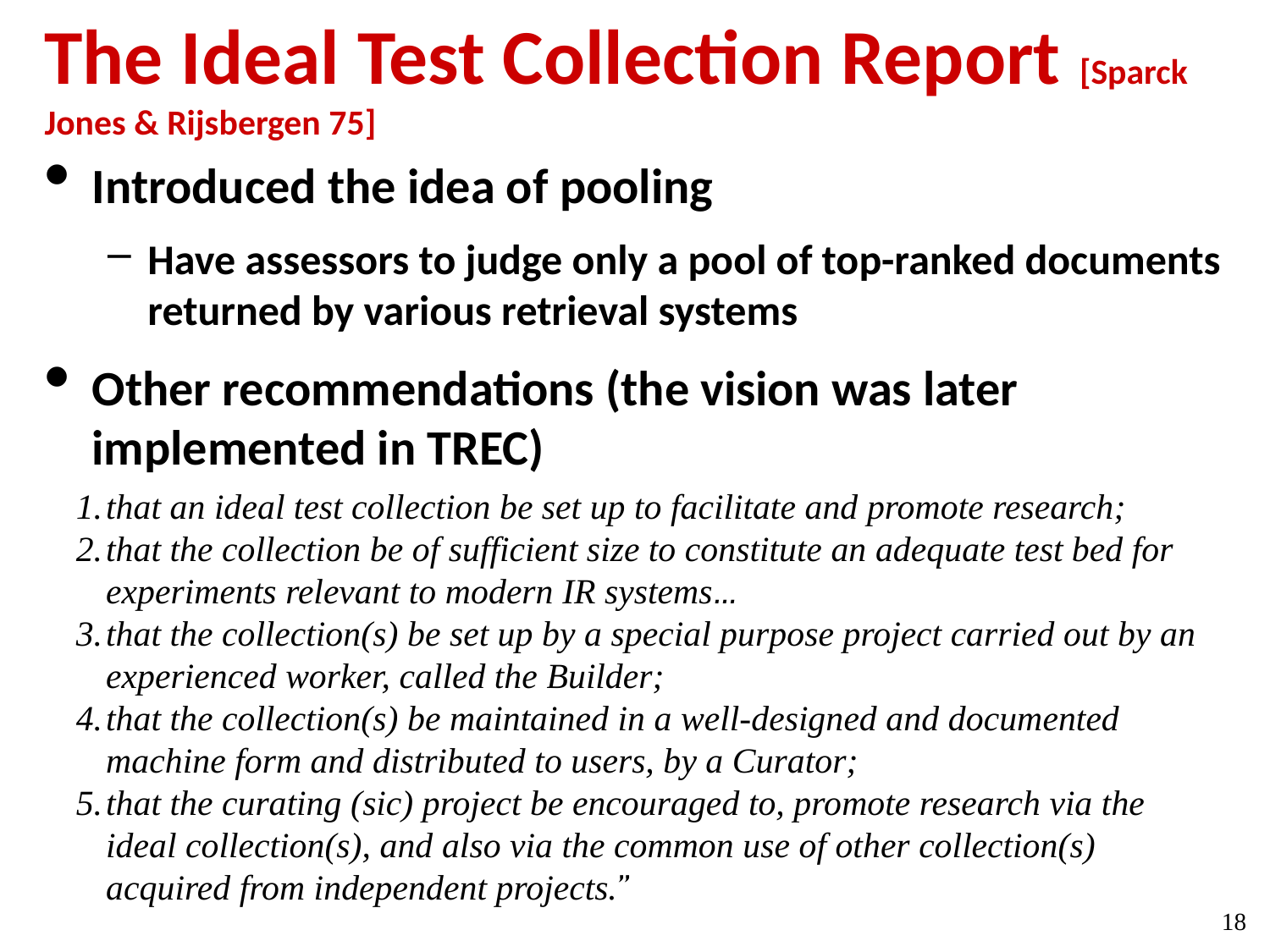

# The Ideal Test Collection Report [Sparck Jones & Rijsbergen 75]
Introduced the idea of pooling
Have assessors to judge only a pool of top-ranked documents returned by various retrieval systems
Other recommendations (the vision was later implemented in TREC)

that an ideal test collection be set up to facilitate and promote research;
that the collection be of sufficient size to constitute an adequate test bed for experiments relevant to modern IR systems…
that the collection(s) be set up by a special purpose project carried out by an experienced worker, called the Builder;
that the collection(s) be maintained in a well-designed and documented machine form and distributed to users, by a Curator;
that the curating (sic) project be encouraged to, promote research via the ideal collection(s), and also via the common use of other collection(s) acquired from independent projects.”

18